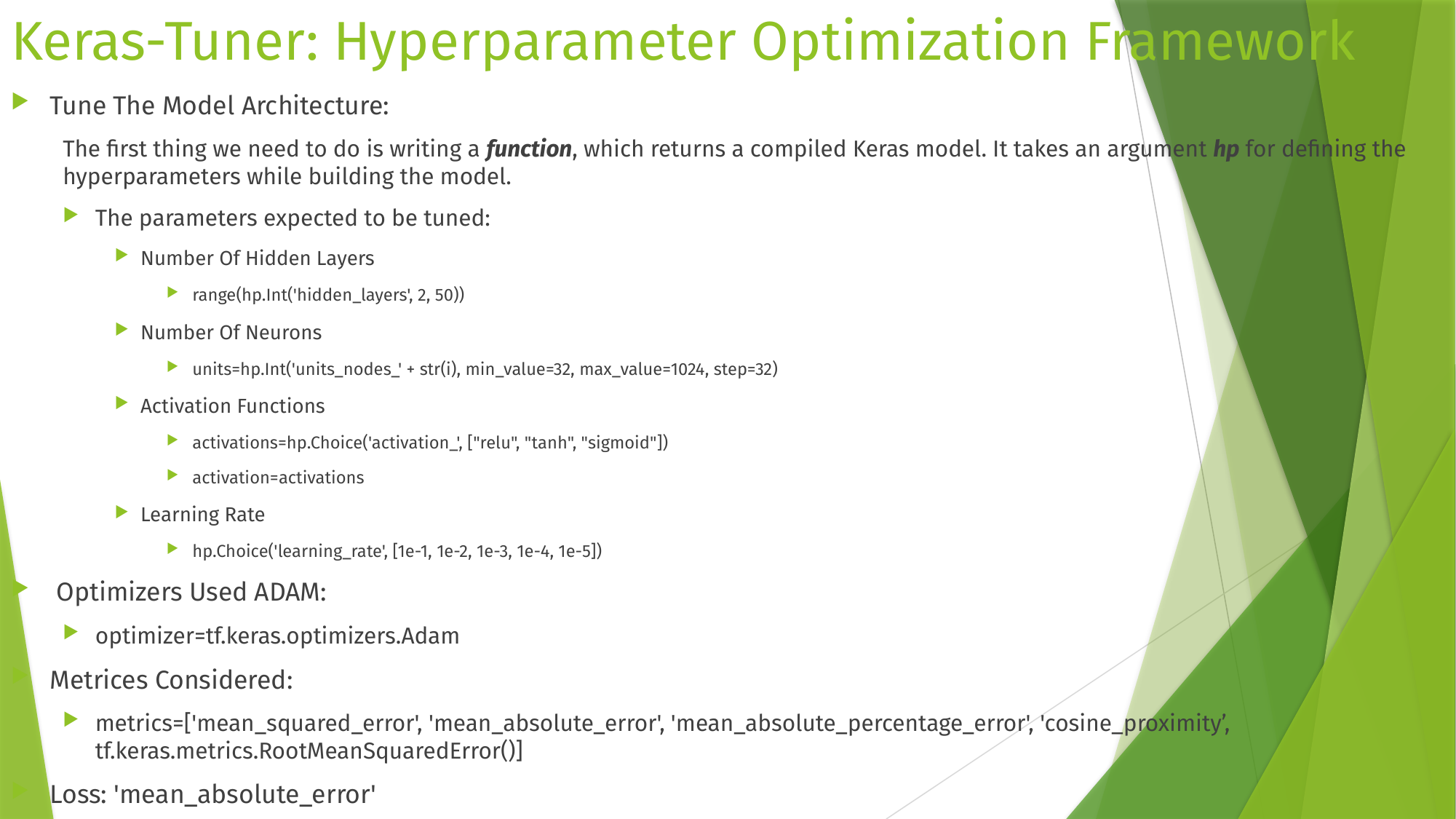

# Keras-Tuner: Hyperparameter Optimization Framework
Tune The Model Architecture:
The first thing we need to do is writing a function, which returns a compiled Keras model. It takes an argument hp for defining the hyperparameters while building the model.
The parameters expected to be tuned:
Number Of Hidden Layers
range(hp.Int('hidden_layers', 2, 50))
Number Of Neurons
units=hp.Int('units_nodes_' + str(i), min_value=32, max_value=1024, step=32)
Activation Functions
activations=hp.Choice('activation_', ["relu", "tanh", "sigmoid"])
activation=activations
Learning Rate
hp.Choice('learning_rate', [1e-1, 1e-2, 1e-3, 1e-4, 1e-5])
 Optimizers Used ADAM:
optimizer=tf.keras.optimizers.Adam
Metrices Considered:
metrics=['mean_squared_error', 'mean_absolute_error', 'mean_absolute_percentage_error', 'cosine_proximity’, tf.keras.metrics.RootMeanSquaredError()]
Loss: 'mean_absolute_error'